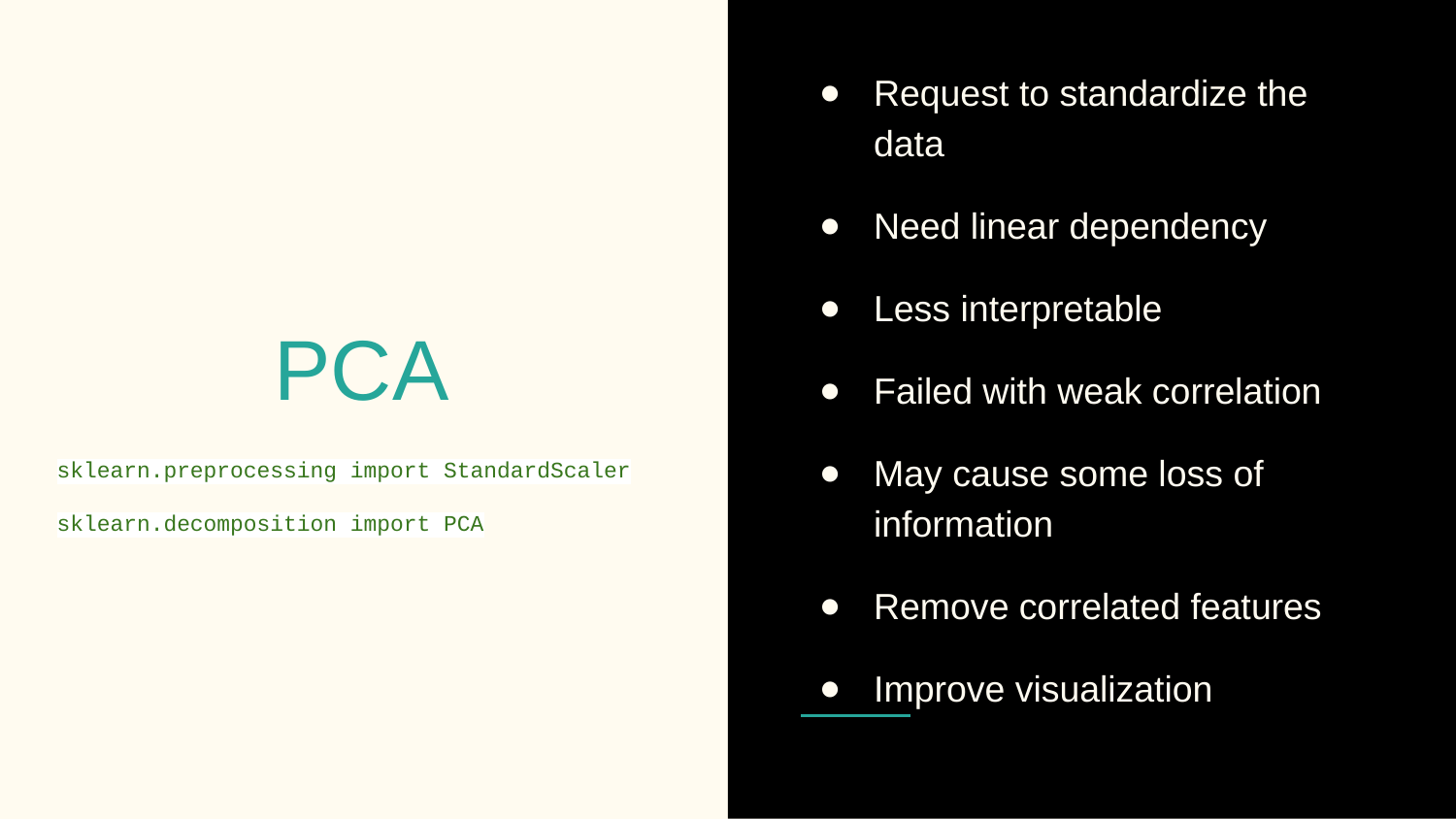

Request to standardize the data
Need linear dependency
Less interpretable
Failed with weak correlation
May cause some loss of information
Remove correlated features
Improve visualization
# PCA
sklearn.preprocessing import StandardScaler

sklearn.decomposition import PCA